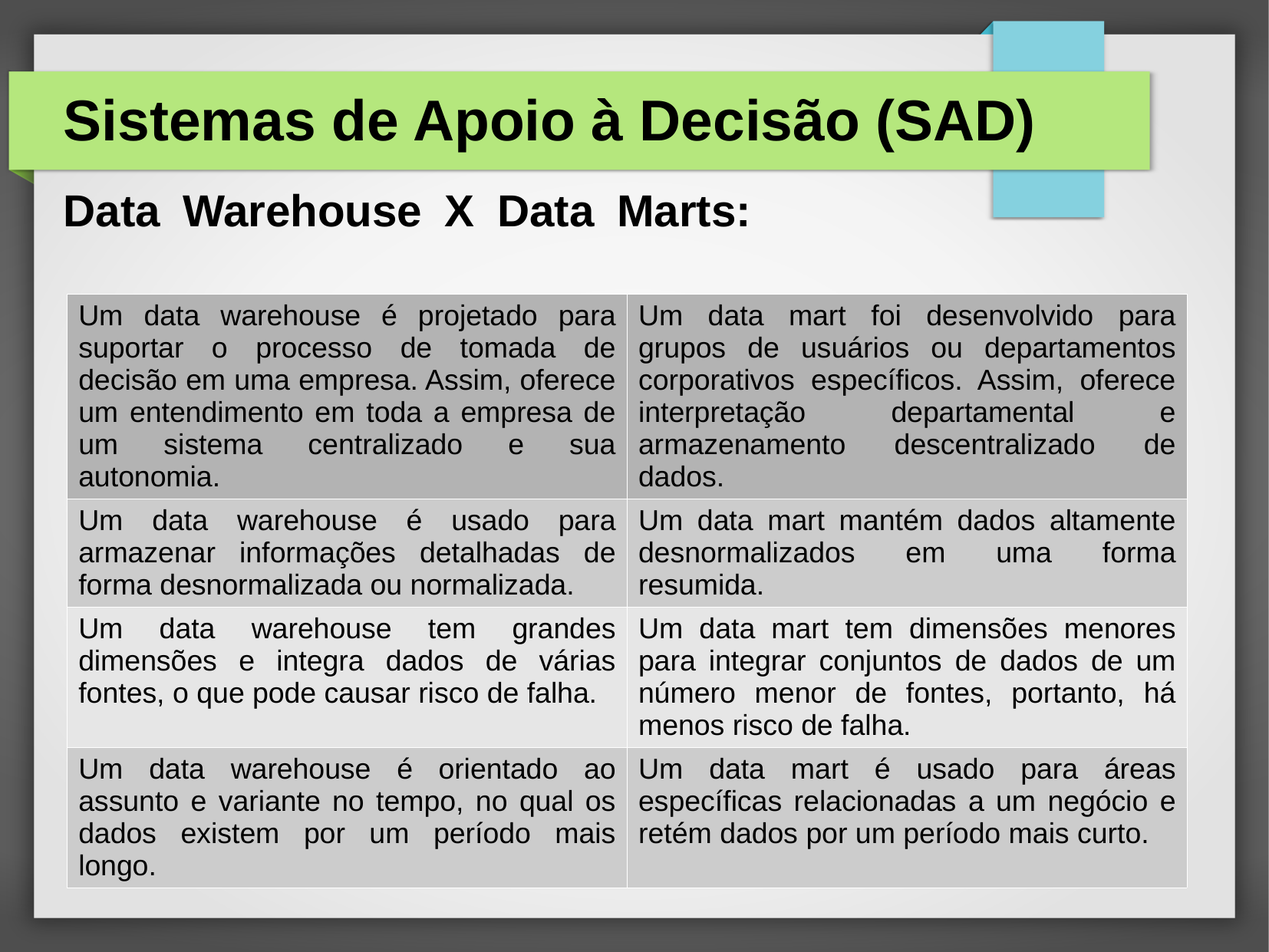

# Sistemas de Apoio à Decisão (SAD)
Data Warehouse X Data Marts:
| Um data warehouse é projetado para suportar o processo de tomada de decisão em uma empresa. Assim, oferece um entendimento em toda a empresa de um sistema centralizado e sua autonomia. | Um data mart foi desenvolvido para grupos de usuários ou departamentos corporativos específicos. Assim, oferece interpretação departamental e armazenamento descentralizado de dados. |
| --- | --- |
| Um data warehouse é usado para armazenar informações detalhadas de forma desnormalizada ou normalizada. | Um data mart mantém dados altamente desnormalizados em uma forma resumida. |
| Um data warehouse tem grandes dimensões e integra dados de várias fontes, o que pode causar risco de falha. | Um data mart tem dimensões menores para integrar conjuntos de dados de um número menor de fontes, portanto, há menos risco de falha. |
| Um data warehouse é orientado ao assunto e variante no tempo, no qual os dados existem por um período mais longo. | Um data mart é usado para áreas específicas relacionadas a um negócio e retém dados por um período mais curto. |